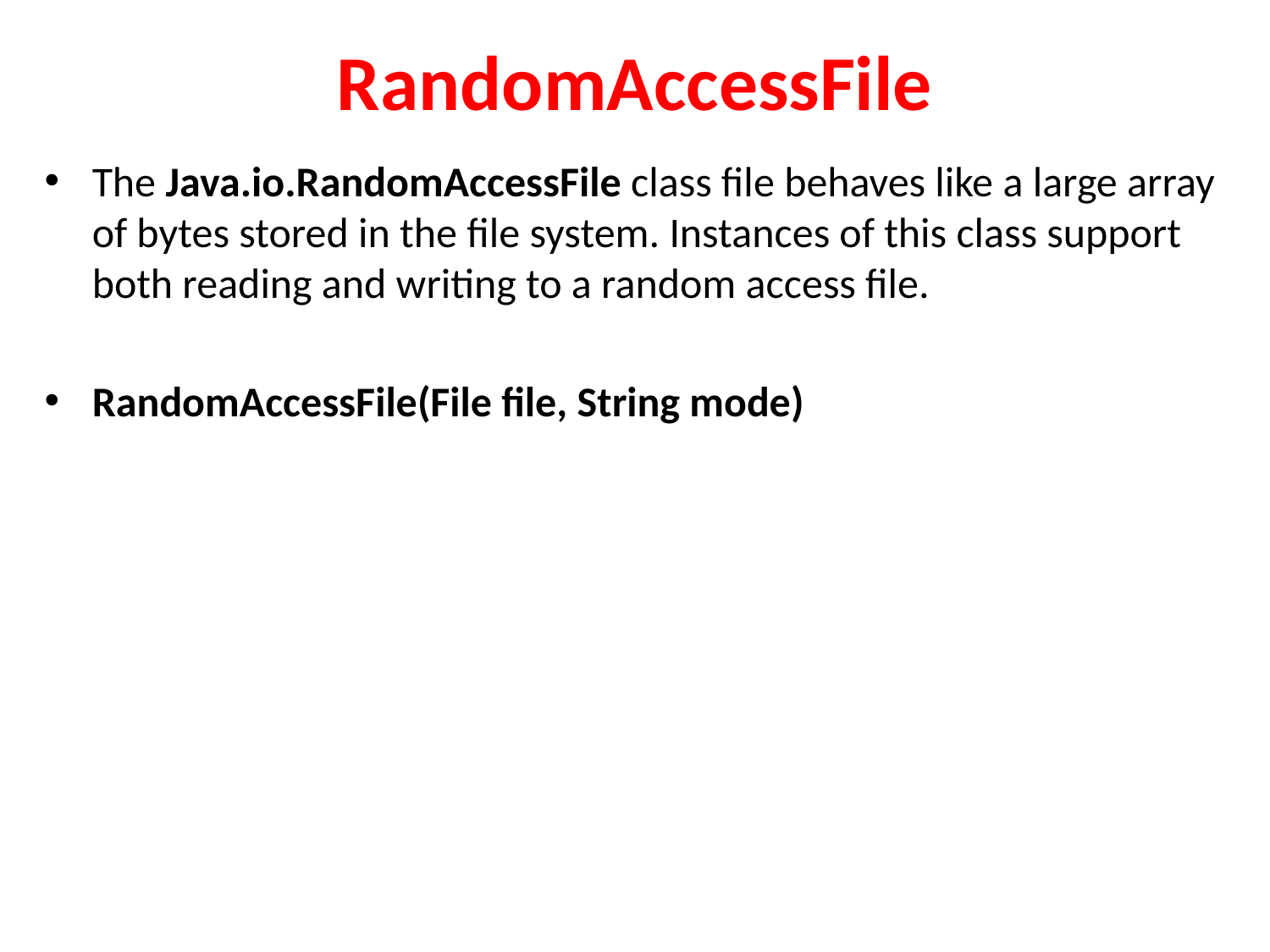

# RandomAccessFile
The Java.io.RandomAccessFile class file behaves like a large array of bytes stored in the file system. Instances of this class support both reading and writing to a random access file.

RandomAccessFile(File file, String mode)